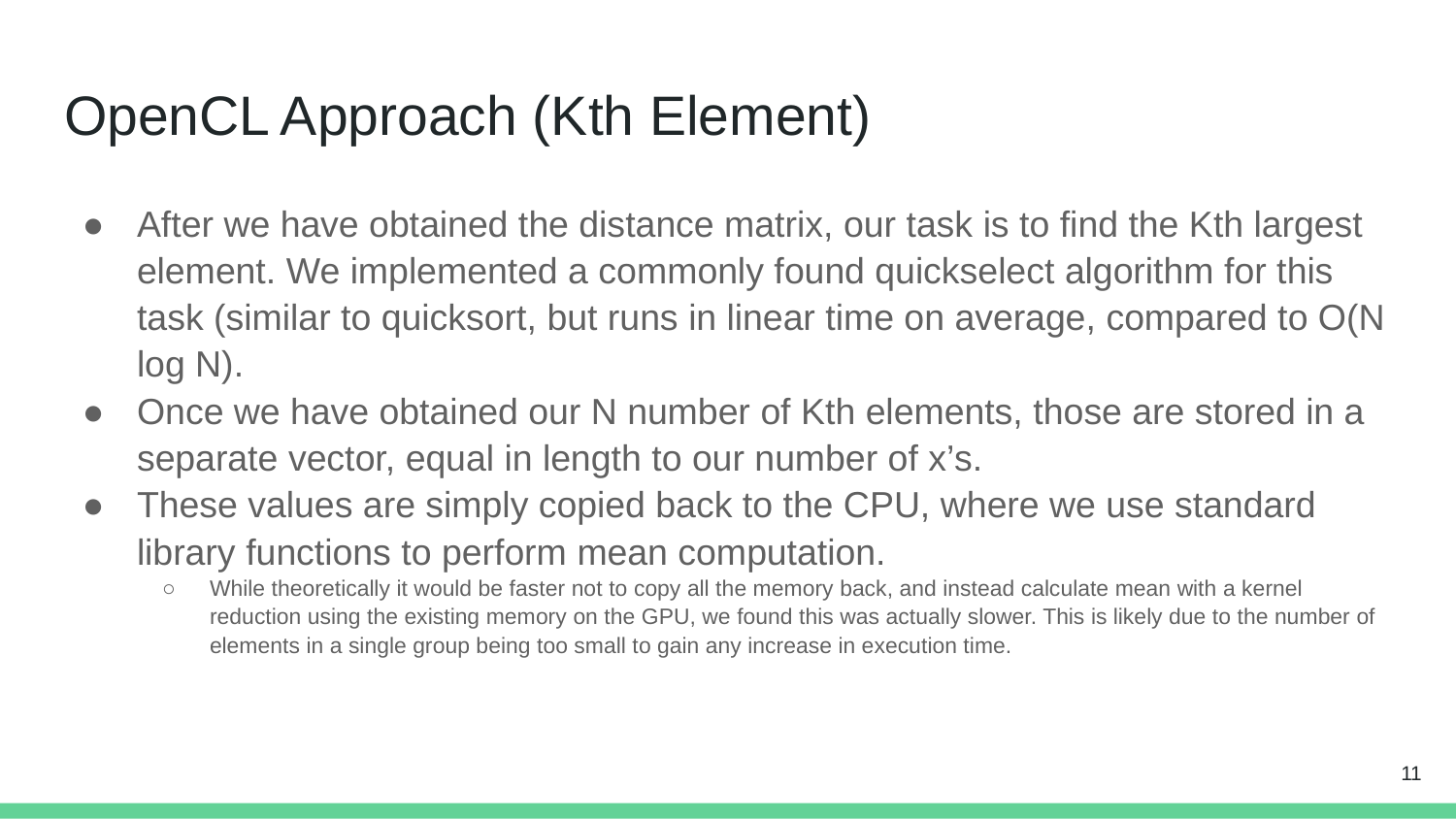

# OpenCL Approach (Kth Element)
After we have obtained the distance matrix, our task is to find the Kth largest element. We implemented a commonly found quickselect algorithm for this task (similar to quicksort, but runs in linear time on average, compared to O(N log N).
Once we have obtained our N number of Kth elements, those are stored in a separate vector, equal in length to our number of x’s.
These values are simply copied back to the CPU, where we use standard library functions to perform mean computation.
While theoretically it would be faster not to copy all the memory back, and instead calculate mean with a kernel reduction using the existing memory on the GPU, we found this was actually slower. This is likely due to the number of elements in a single group being too small to gain any increase in execution time.
11